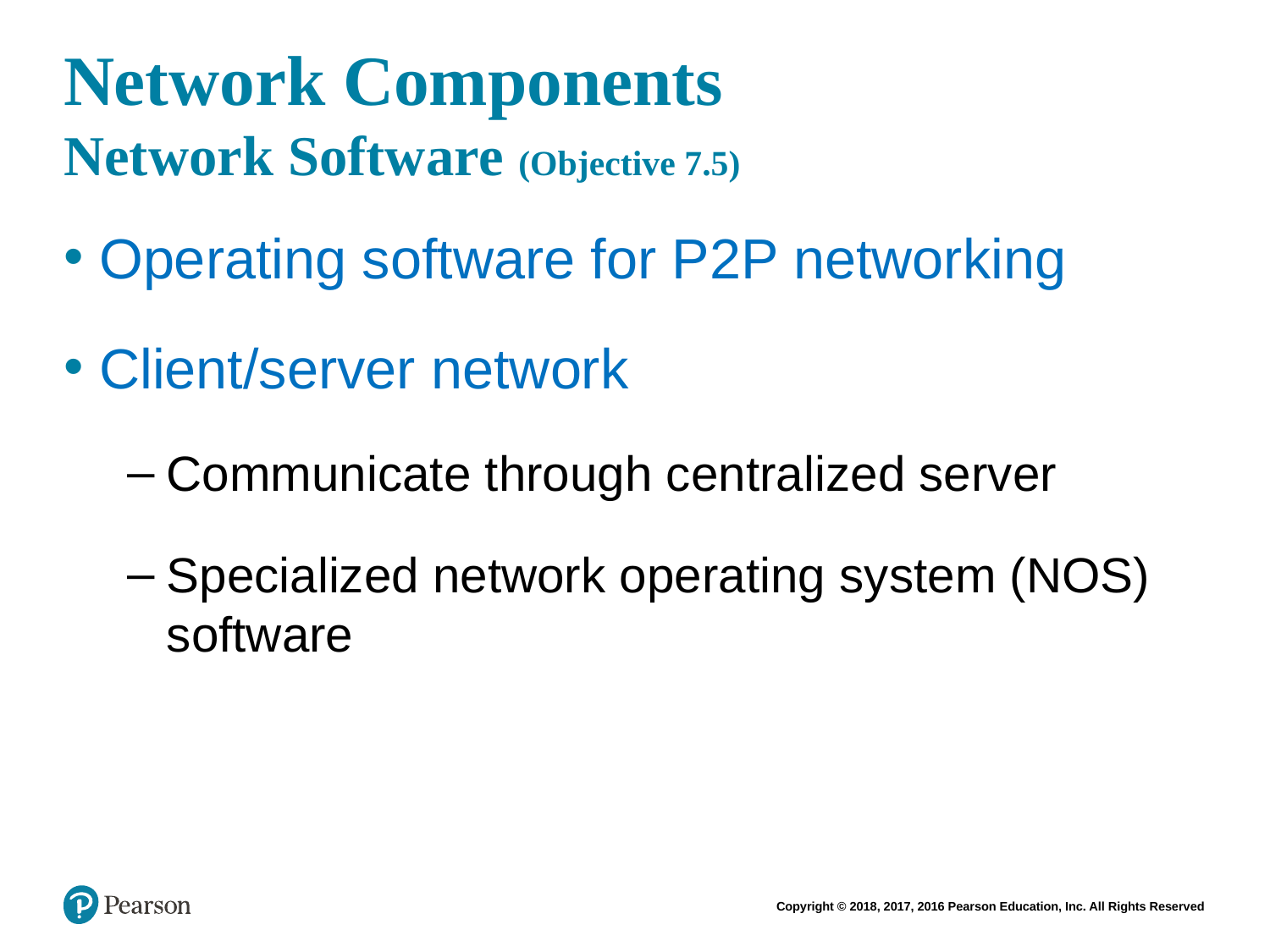

# Network Components Network Software (Objective 7.5)
Operating software for P2P networking
Client/server network
Communicate through centralized server
Specialized network operating system (NOS) software